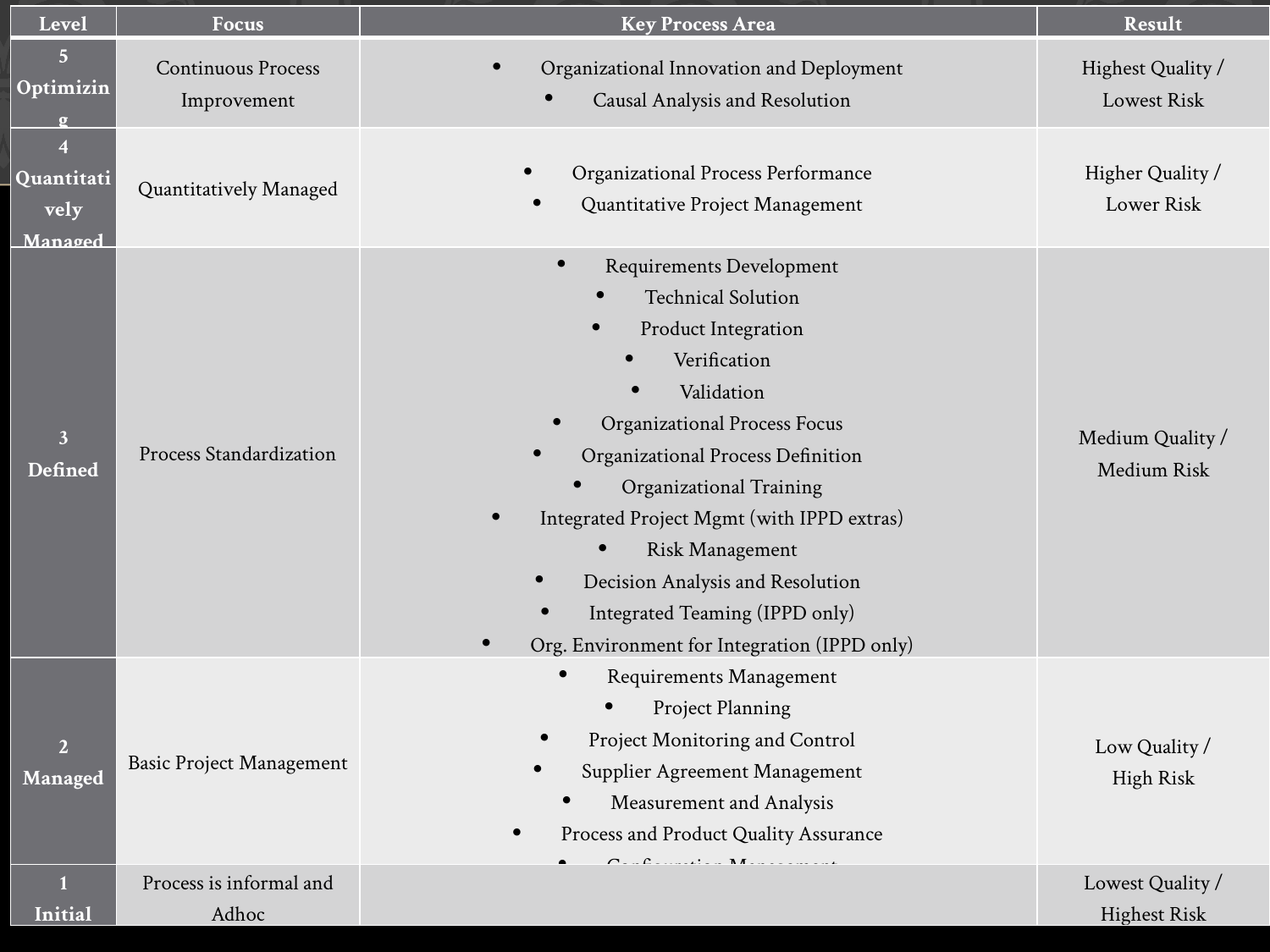

| Level | Focus | Key Process Area | Result |
| --- | --- | --- | --- |
| 5 Optimizing | Continuous Process Improvement | Organizational Innovation and Deployment Causal Analysis and Resolution | Highest Quality / Lowest Risk |
| 4 Quantitatively Managed | Quantitatively Managed | Organizational Process Performance Quantitative Project Management | Higher Quality / Lower Risk |
| 3 Defined | Process Standardization | Requirements Development Technical Solution Product Integration Verification Validation Organizational Process Focus Organizational Process Definition Organizational Training Integrated Project Mgmt (with IPPD extras) Risk Management Decision Analysis and Resolution Integrated Teaming (IPPD only) Org. Environment for Integration (IPPD only) Integrated Supplier Management (SS only) | Medium Quality / Medium Risk |
| 2 Managed | Basic Project Management | Requirements Management Project Planning Project Monitoring and Control Supplier Agreement Management Measurement and Analysis Process and Product Quality Assurance Configuration Management | Low Quality / High Risk |
| 1 Initial | Process is informal and Adhoc |  | Lowest Quality / Highest Risk |
Maturity Level and Process Areas